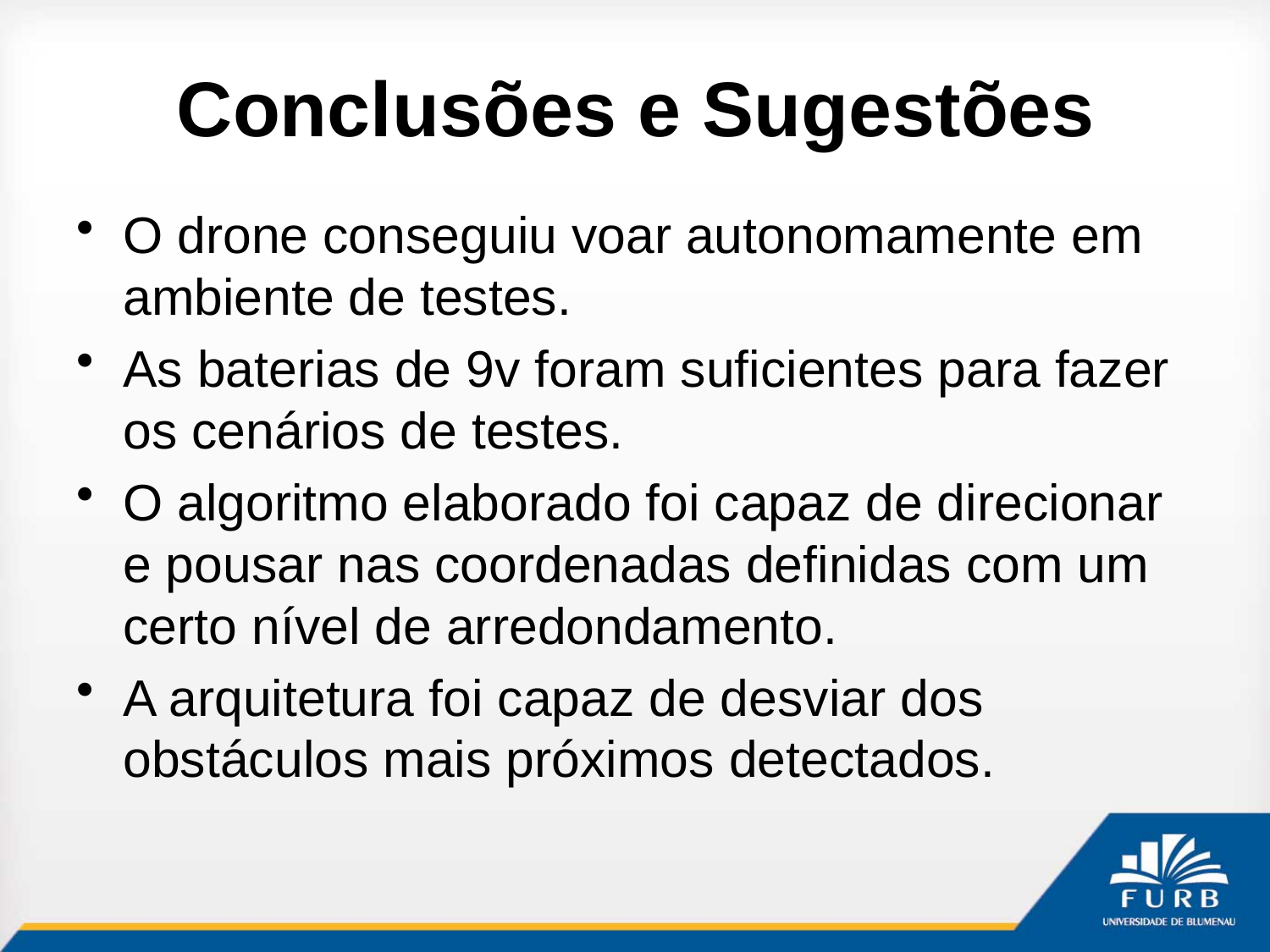

# Conclusões e Sugestões
O drone conseguiu voar autonomamente em ambiente de testes.
As baterias de 9v foram suficientes para fazer os cenários de testes.
O algoritmo elaborado foi capaz de direcionar e pousar nas coordenadas definidas com um certo nível de arredondamento.
A arquitetura foi capaz de desviar dos obstáculos mais próximos detectados.